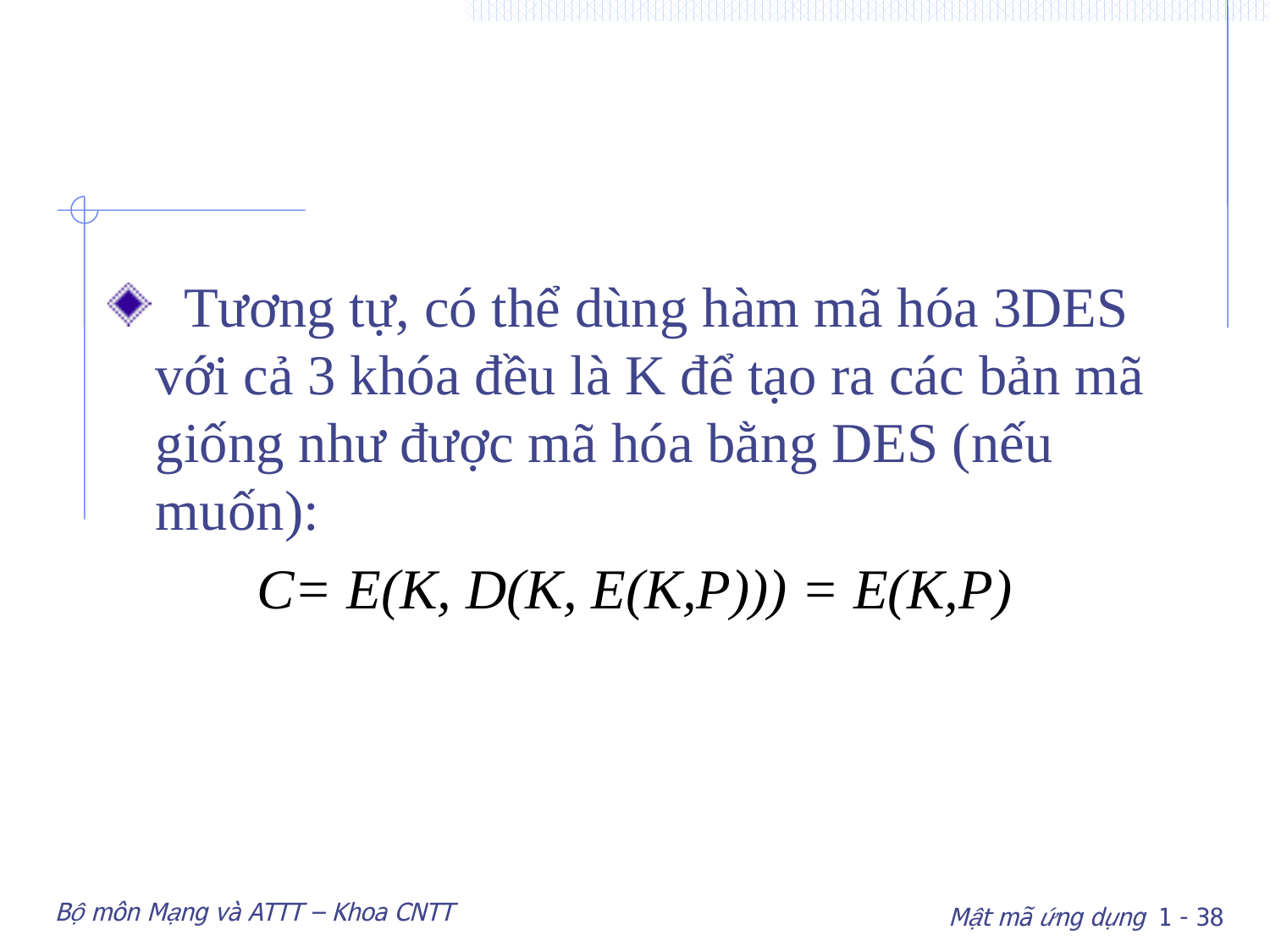

#
  Tương tự, có thể dùng hàm mã hóa 3DES với cả 3 khóa đều là K để tạo ra các bản mã giống như được mã hóa bằng DES (nếu muốn):
C= E(K, D(K, E(K,P))) = E(K,P)

Bộ môn Mạng và ATTT – Khoa CNTT